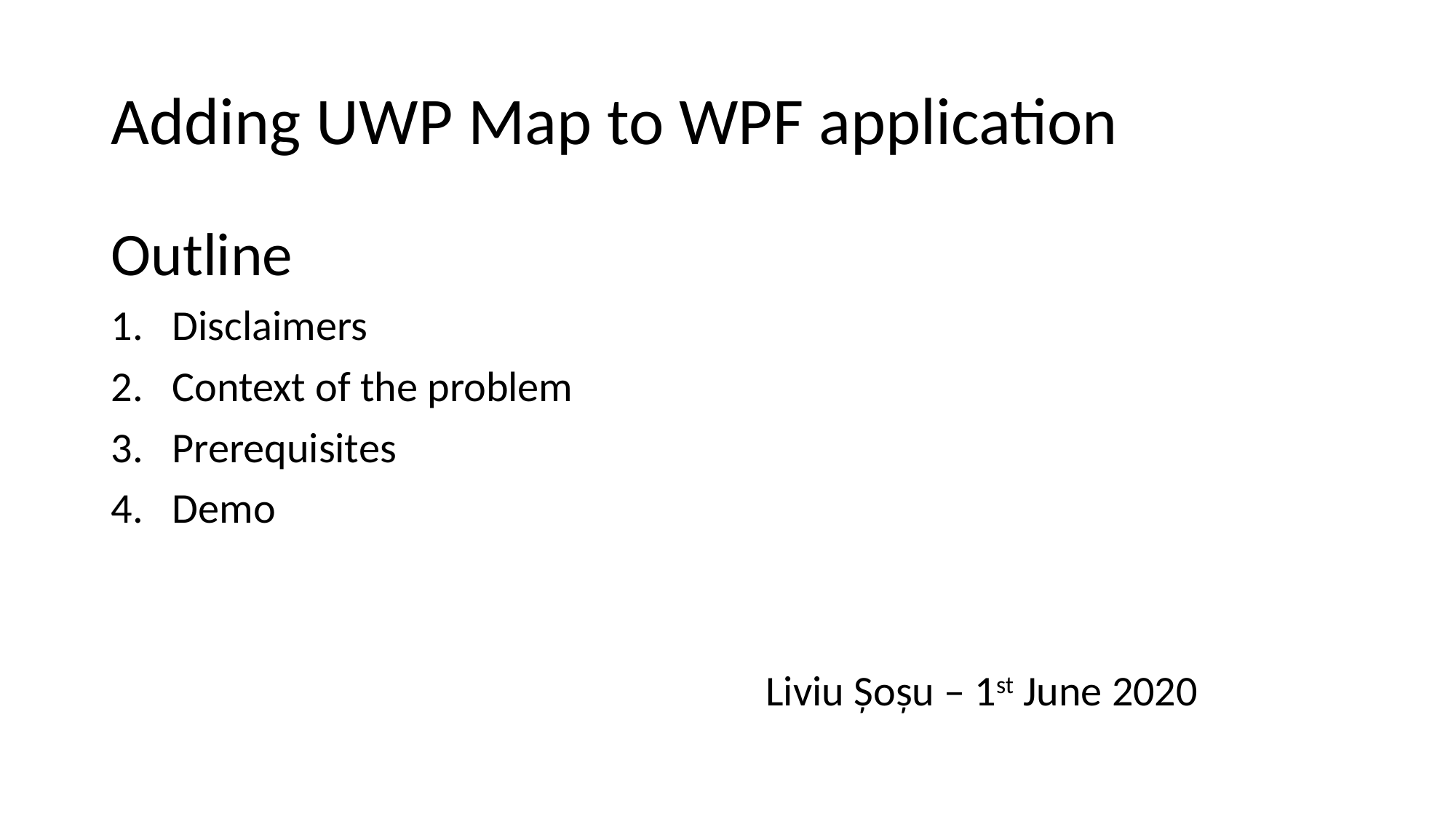

# Adding UWP Map to WPF application
Outline
Disclaimers
Context of the problem
Prerequisites
Demo

						Liviu Șoșu – 1st June 2020